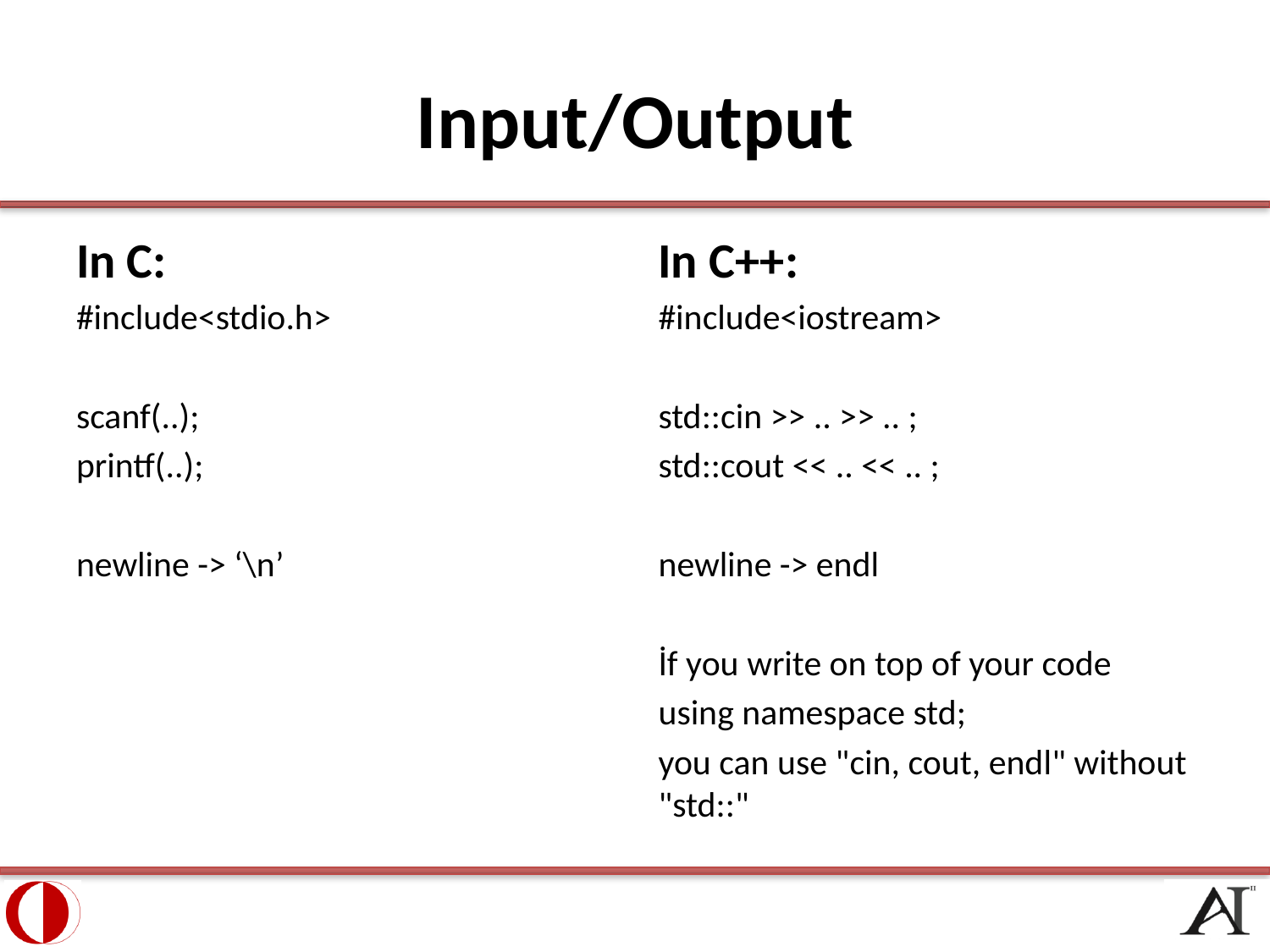

# Input/Output
In C:
#include<stdio.h>

scanf(..);
printf(..);

newline -> ‘\n’

In C++:
#include<iostream>

std::cin >> .. >> .. ;
std::cout << .. << .. ;

newline -> endl

İf you write on top of your code
using namespace std;
you can use "cin, cout, endl" without "std::"
9